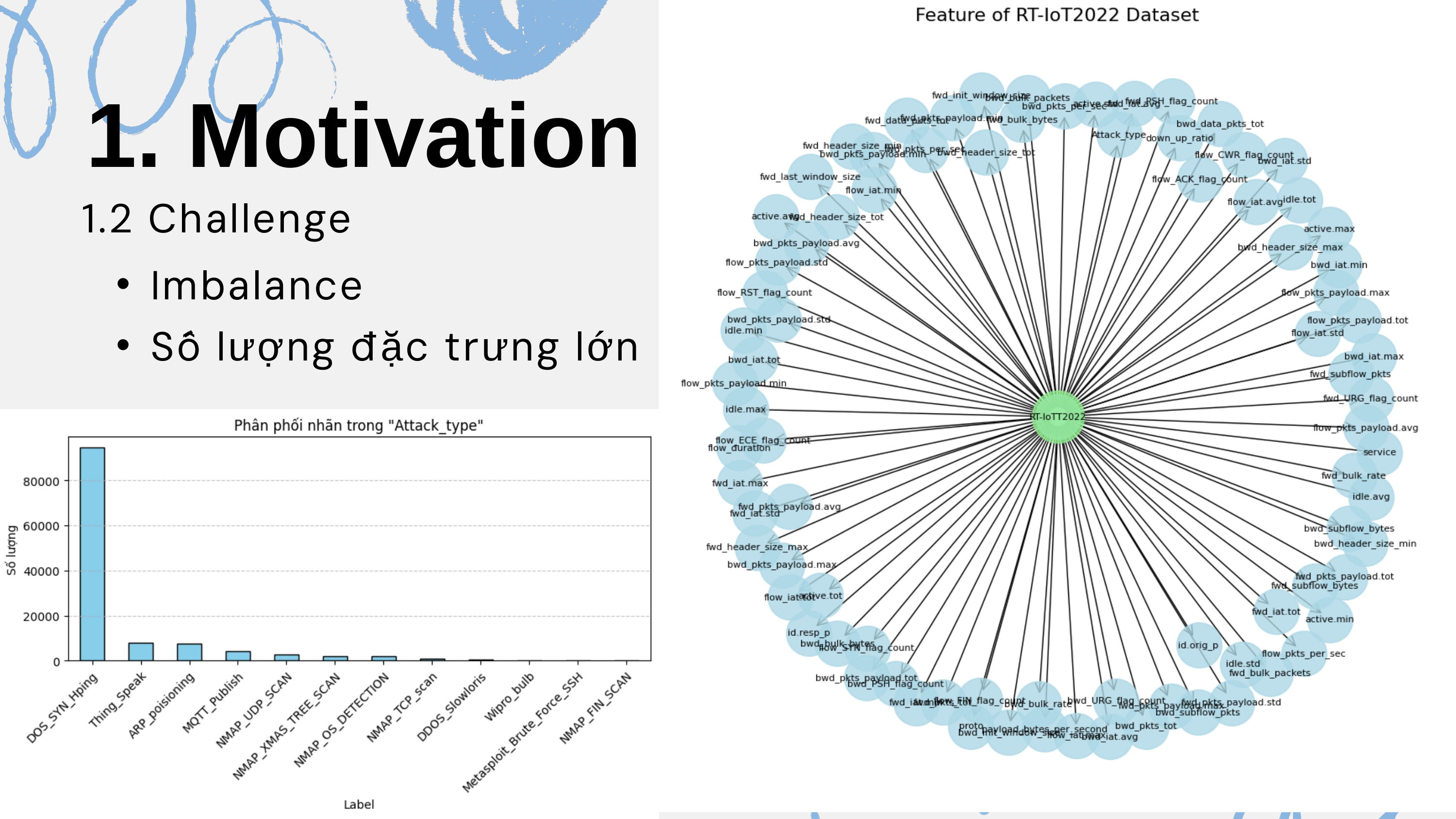

1. Motivation
1.2 Challenge
Imbalance
Số lượng đặc trưng lớn